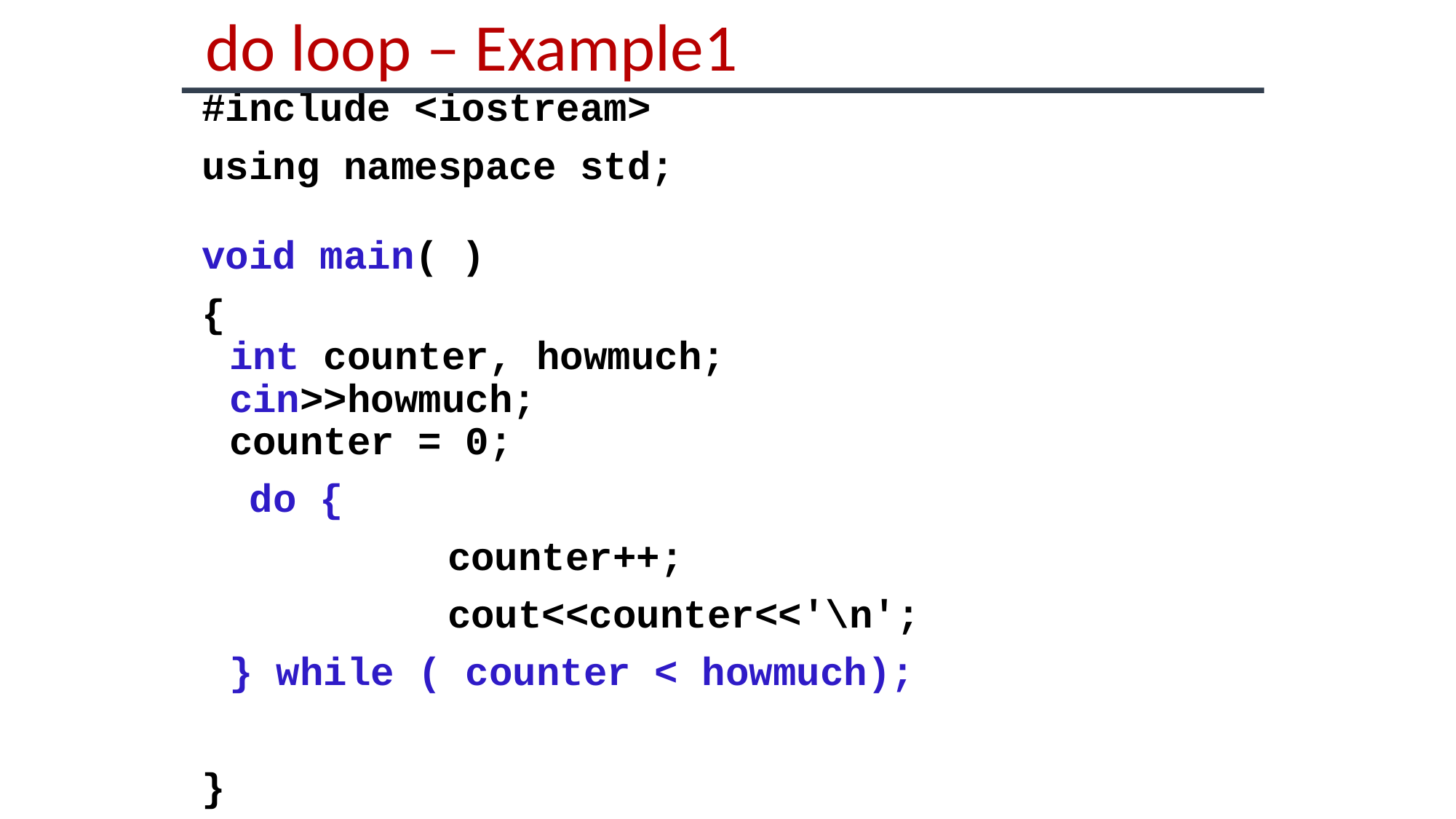

# do loop – Example1
#include <iostream>
using namespace std;

void main( )
{
int counter, howmuch;
cin>>howmuch;
counter = 0;
  do {
			counter++;
			cout<<counter<<'\n';
	} while ( counter < howmuch);

}